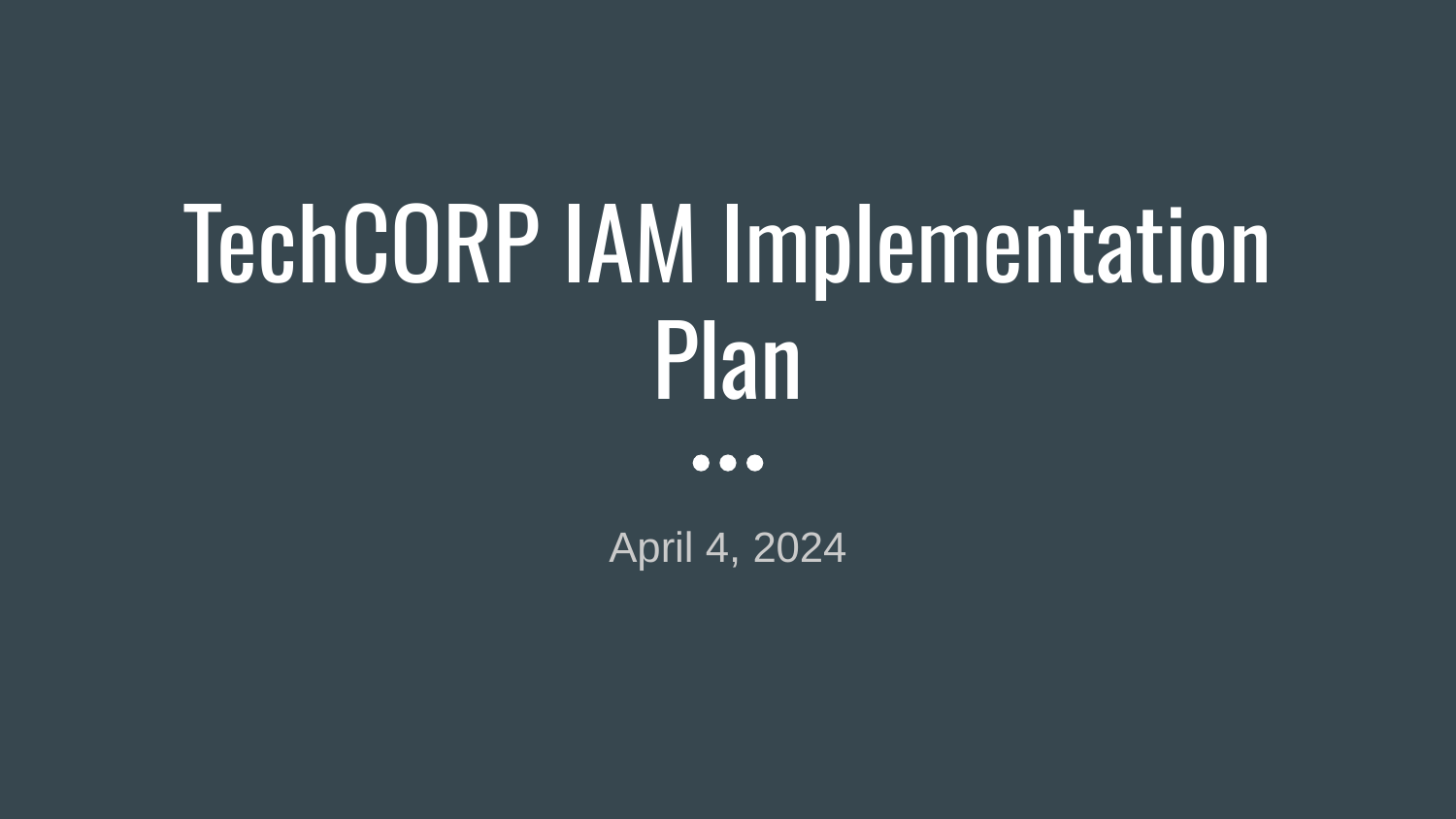

# TechCORP IAM Implementation Plan
April 4, 2024